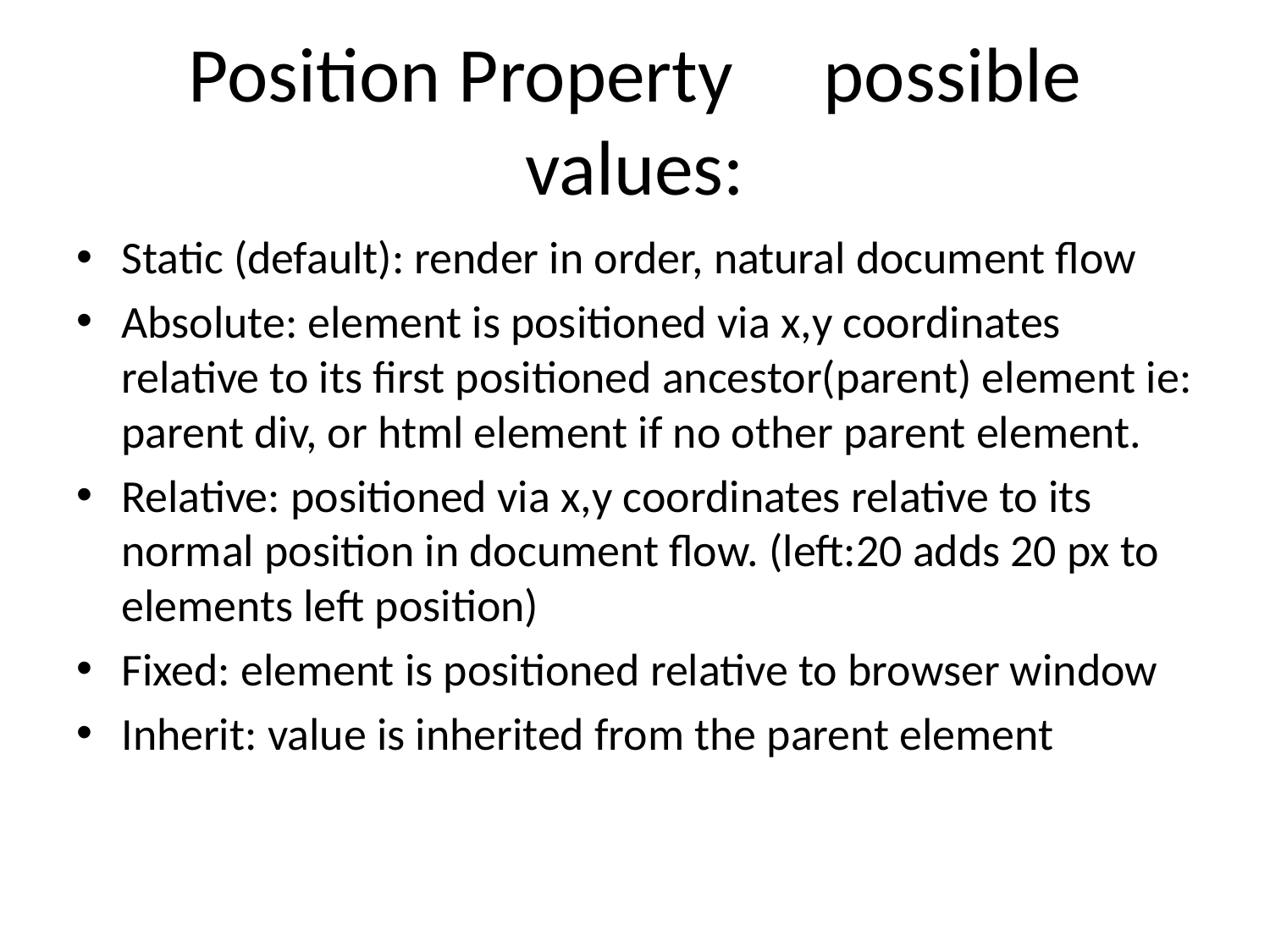

# Position Property	possible values:
Static (default): render in order, natural document flow
Absolute: element is positioned via x,y coordinates relative to its first positioned ancestor(parent) element ie: parent div, or html element if no other parent element.
Relative: positioned via x,y coordinates relative to its normal position in document flow. (left:20 adds 20 px to elements left position)
Fixed: element is positioned relative to browser window
Inherit: value is inherited from the parent element